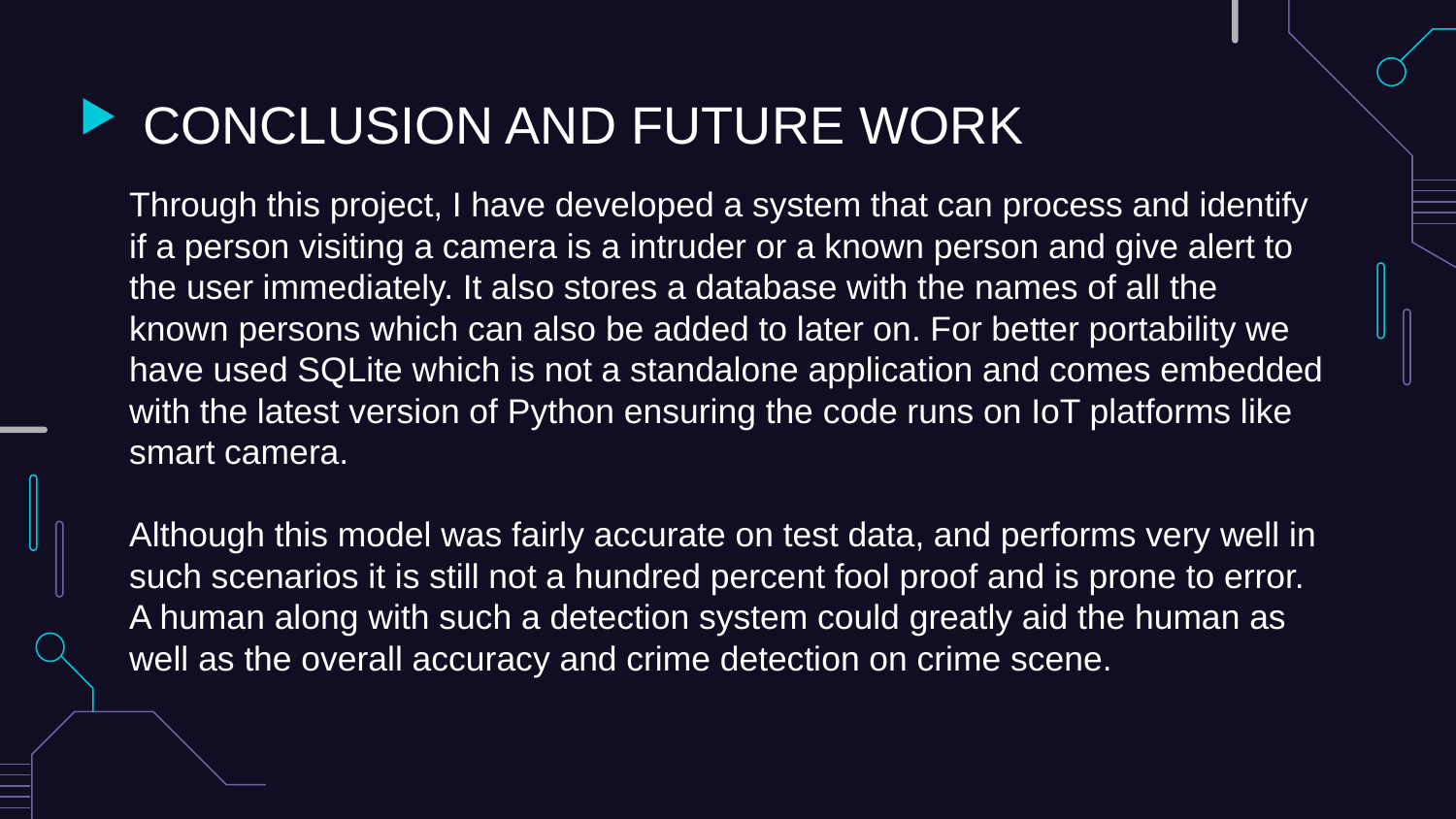

# CONCLUSION AND FUTURE WORK
Through this project, I have developed a system that can process and identify if a person visiting a camera is a intruder or a known person and give alert to the user immediately. It also stores a database with the names of all the known persons which can also be added to later on. For better portability we have used SQLite which is not a standalone application and comes embedded with the latest version of Python ensuring the code runs on IoT platforms like smart camera.

Although this model was fairly accurate on test data, and performs very well in such scenarios it is still not a hundred percent fool proof and is prone to error. A human along with such a detection system could greatly aid the human as well as the overall accuracy and crime detection on crime scene.